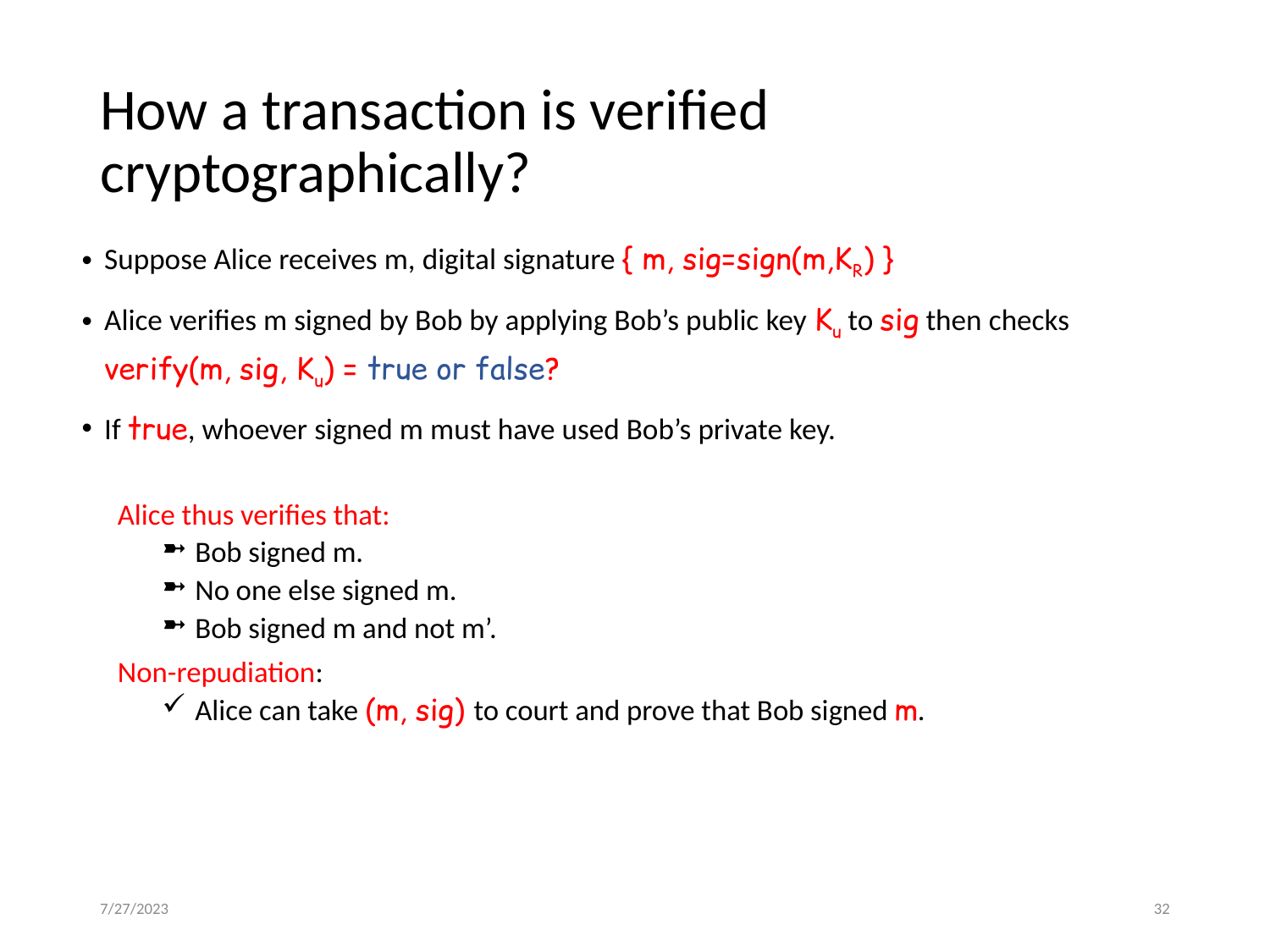

# How a transaction is verified cryptographically?
Suppose Alice receives m, digital signature { m, sig=sign(m,KR) }
Alice verifies m signed by Bob by applying Bob’s public key Ku to sig then checks verify(m, sig, Ku) = true or false?
If true, whoever signed m must have used Bob’s private key.
Alice thus verifies that:
Bob signed m.
No one else signed m.
Bob signed m and not m’.
Non-repudiation:
Alice can take (m, sig) to court and prove that Bob signed m.
7/27/2023
32